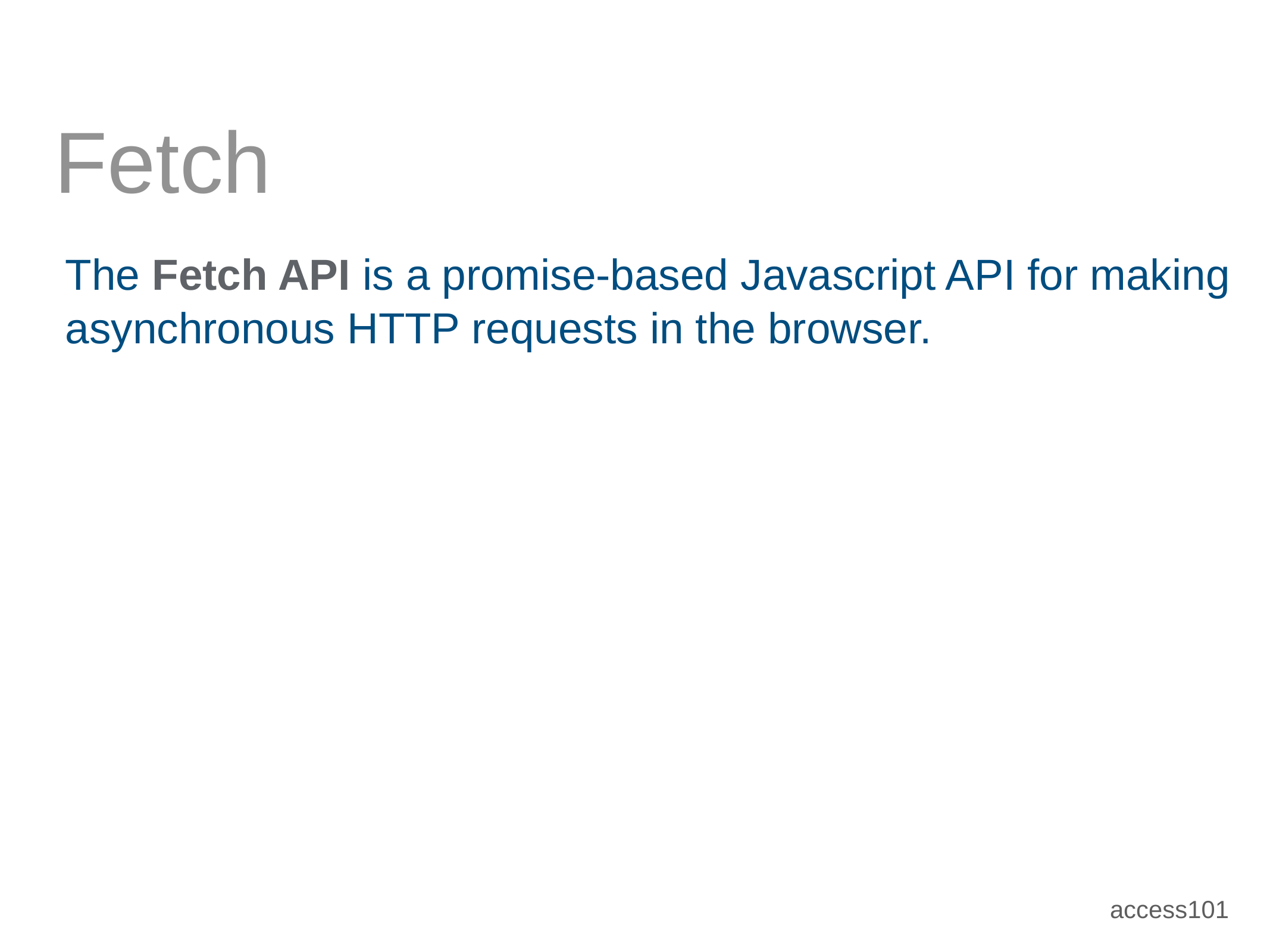

# Fetch
The Fetch API is a promise-based Javascript API for making asynchronous HTTP requests in the browser.
access101